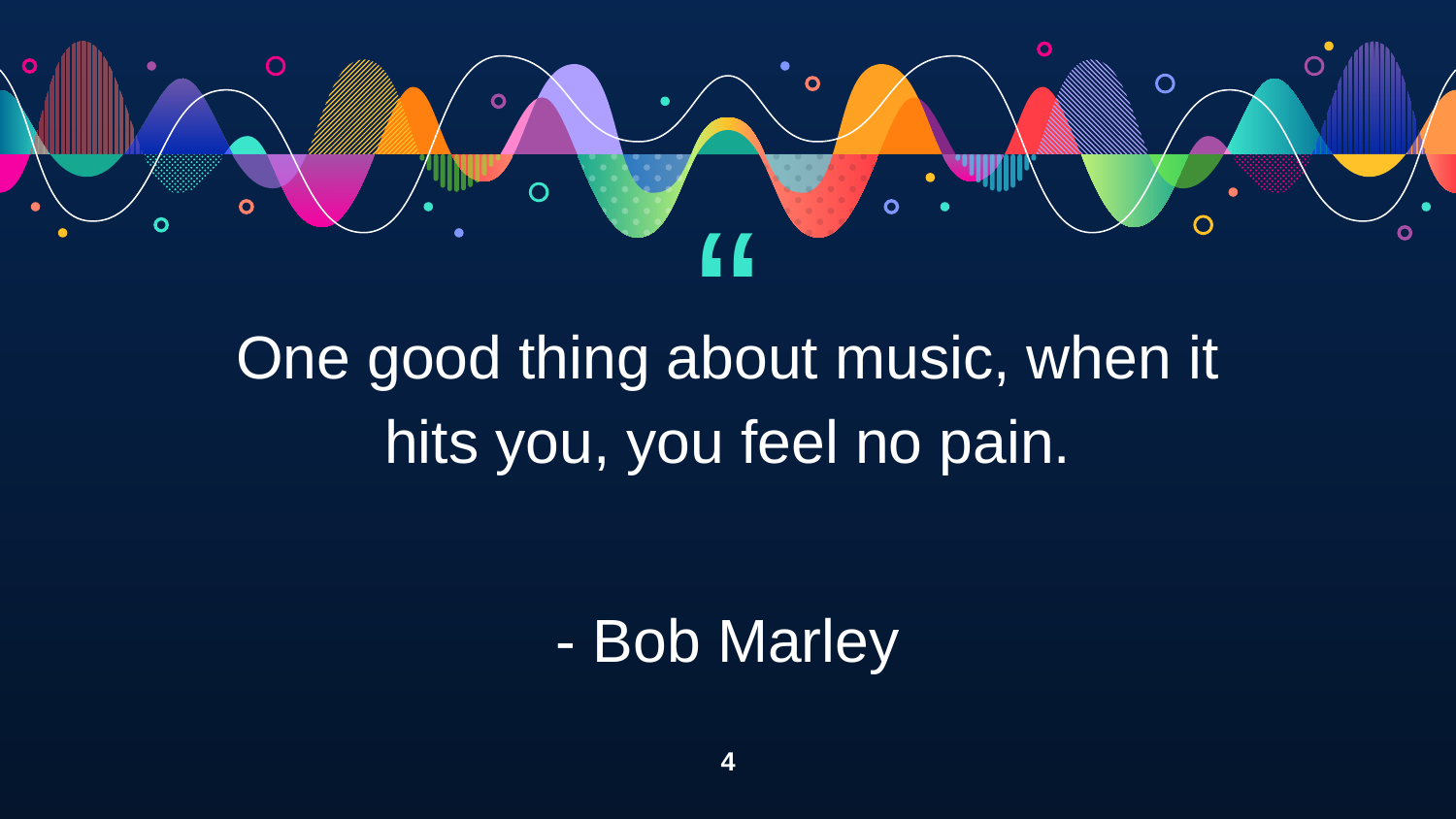

One good thing about music, when it hits you, you feel no pain.

- Bob Marley
4